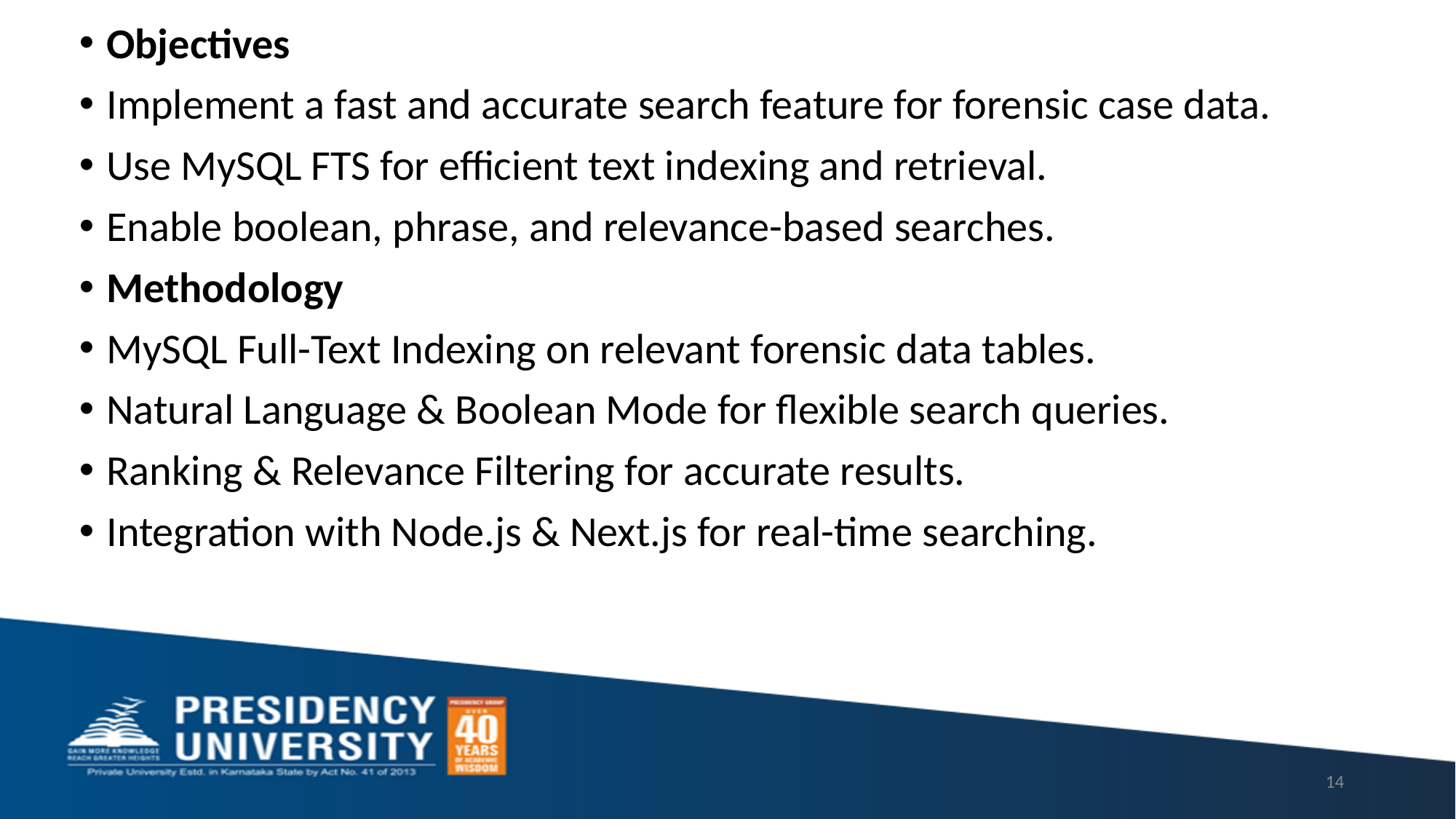

Objectives
Implement a fast and accurate search feature for forensic case data.
Use MySQL FTS for efficient text indexing and retrieval.
Enable boolean, phrase, and relevance-based searches.
Methodology
MySQL Full-Text Indexing on relevant forensic data tables.
Natural Language & Boolean Mode for flexible search queries.
Ranking & Relevance Filtering for accurate results.
Integration with Node.js & Next.js for real-time searching.

14